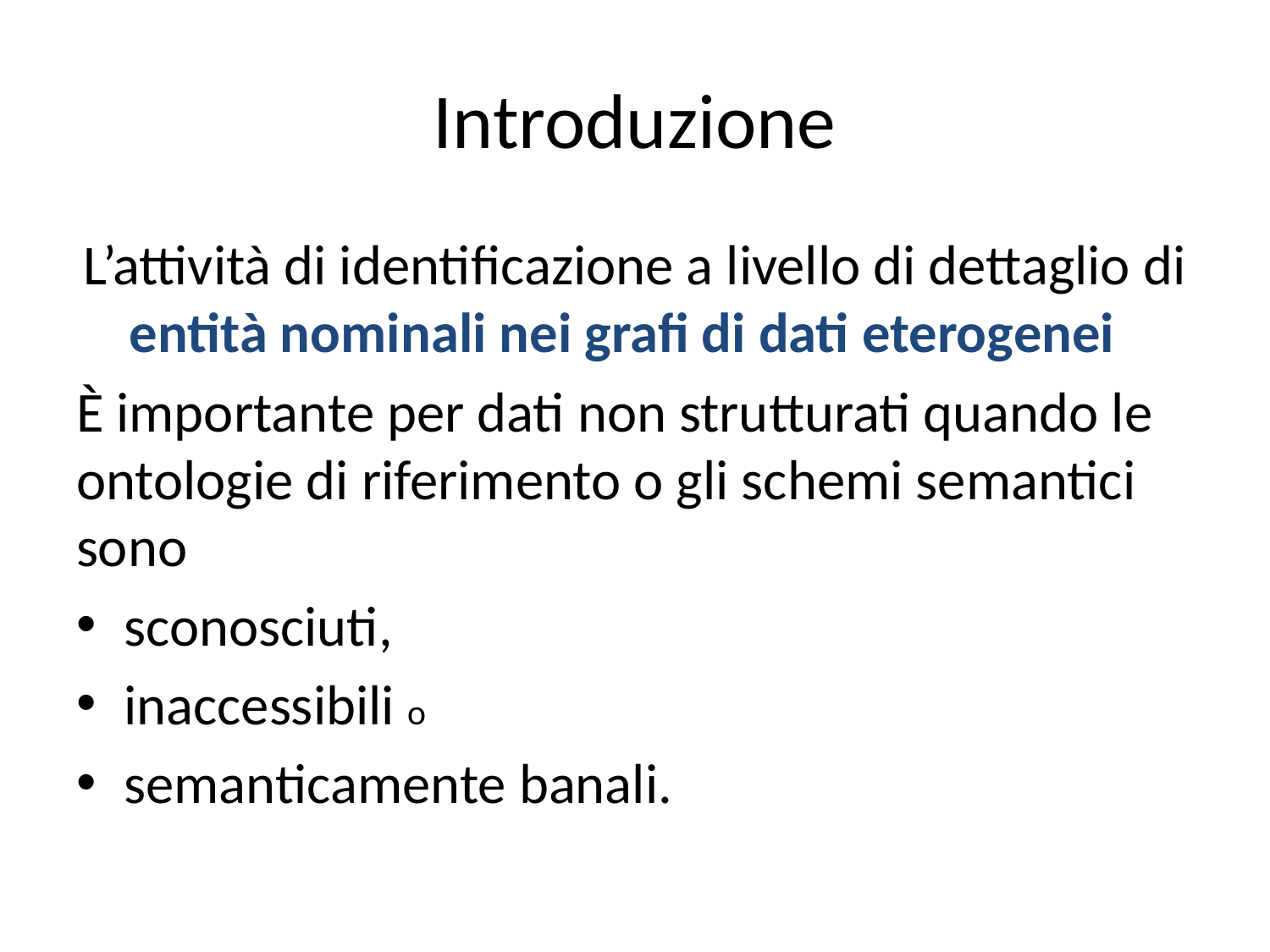

# Introduzione
L’attività di identificazione a livello di dettaglio di entità nominali nei grafi di dati eterogenei
È importante per dati non strutturati quando le ontologie di riferimento o gli schemi semantici sono
sconosciuti,
inaccessibili o
semanticamente banali.